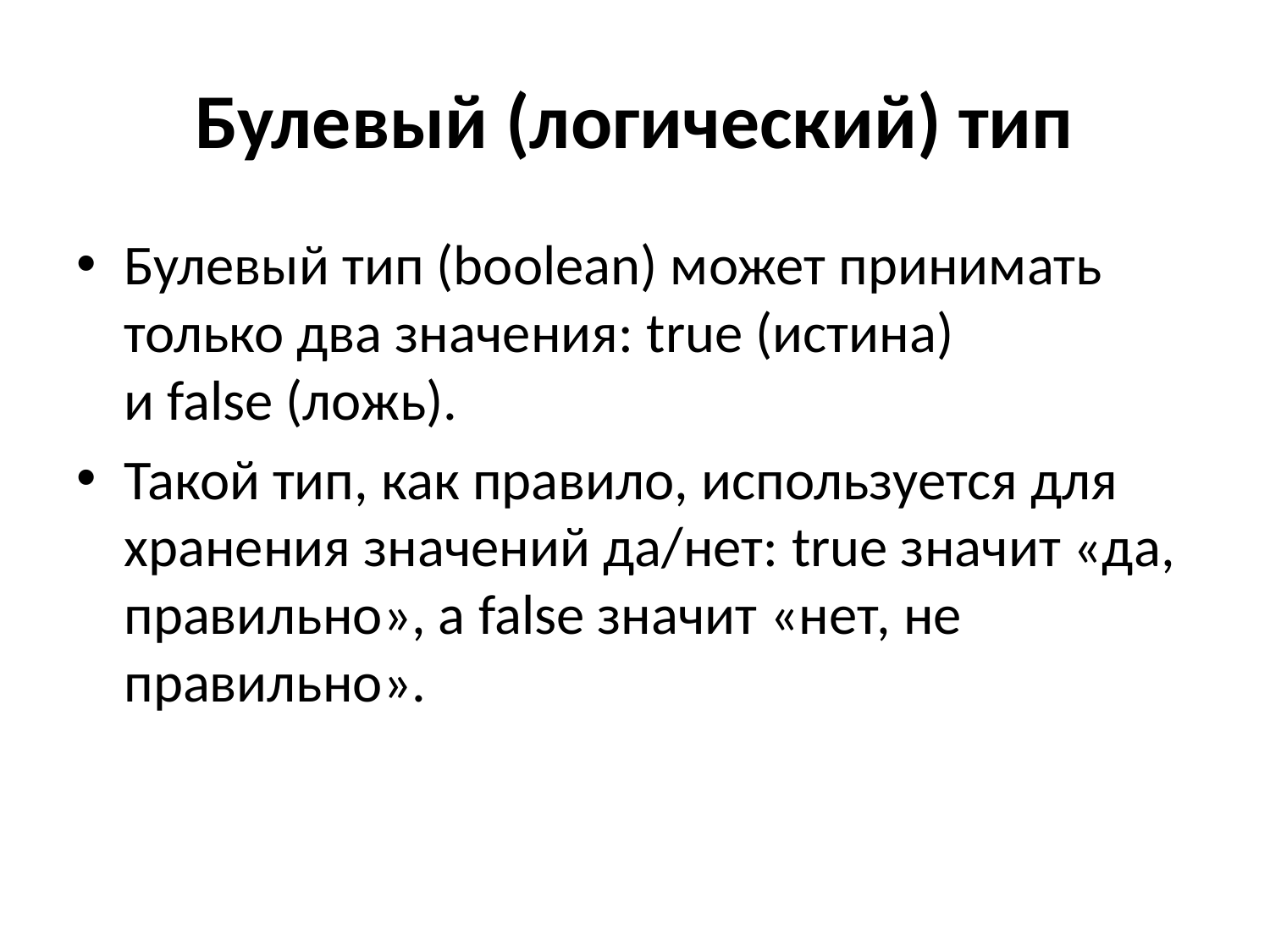

# Булевый (логический) тип
Булевый тип (boolean) может принимать только два значения: true (истина) и false (ложь).
Такой тип, как правило, используется для хранения значений да/нет: true значит «да, правильно», а false значит «нет, не правильно».